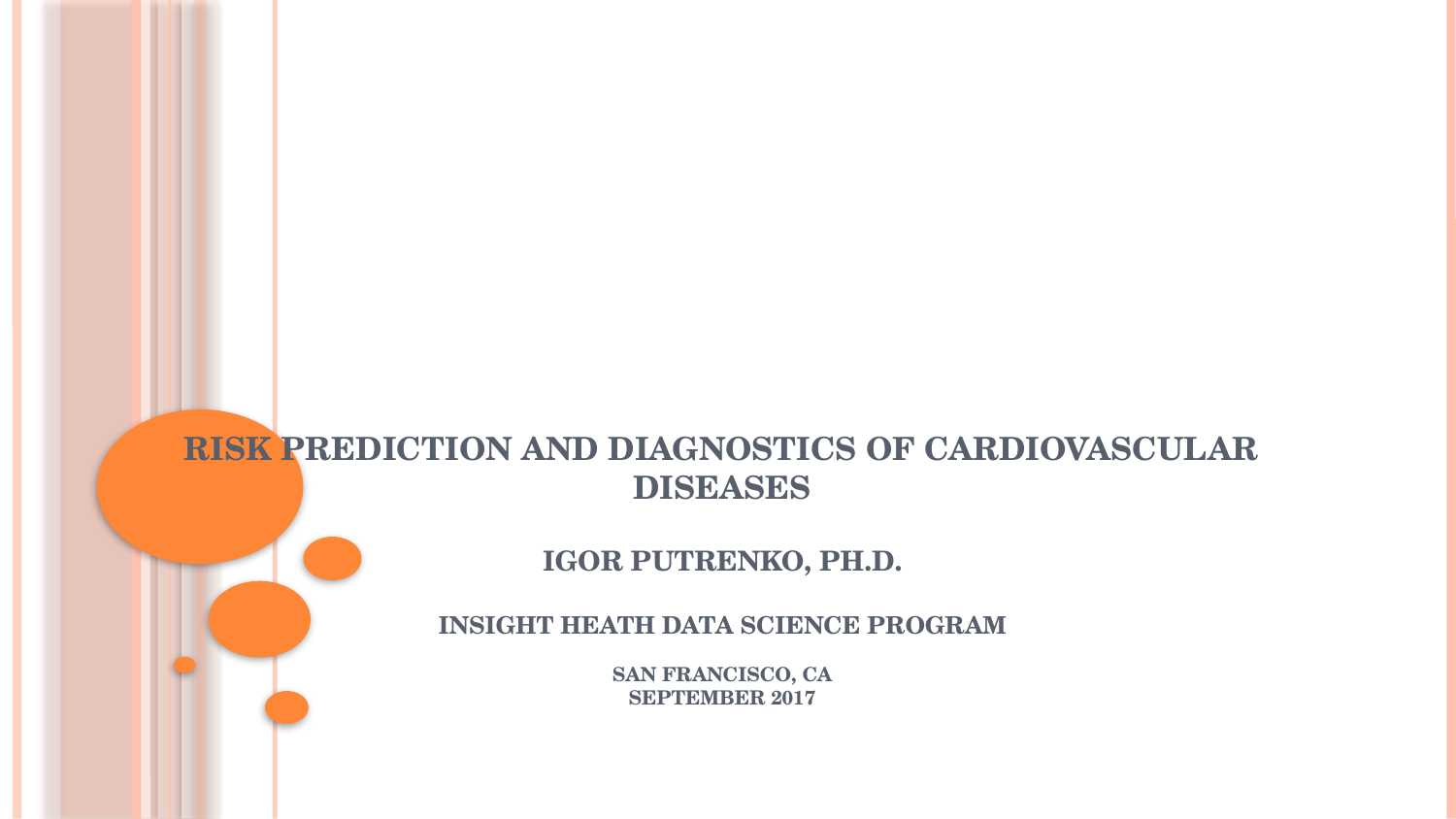

# Risk Prediction and Diagnostics of Cardiovascular Diseases   Igor Putrenko, Ph.D. Insight Heath Data Science Program San Francisco, CA September 2017